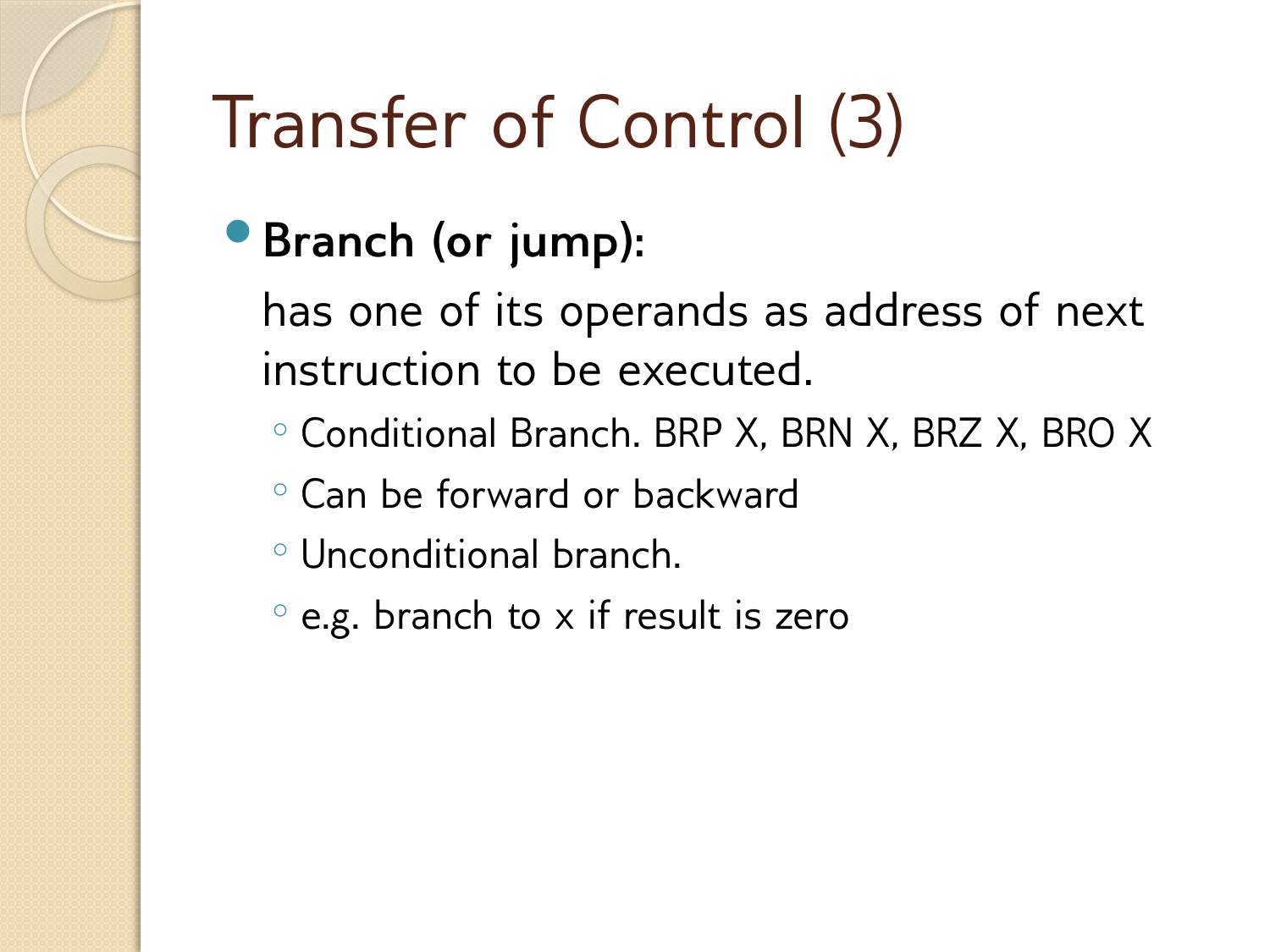

# Transfer of Control (3)
Branch (or jump):
	has one of its operands as address of next instruction to be executed.
Conditional Branch. BRP X, BRN X, BRZ X, BRO X
Can be forward or backward
Unconditional branch.
e.g. branch to x if result is zero